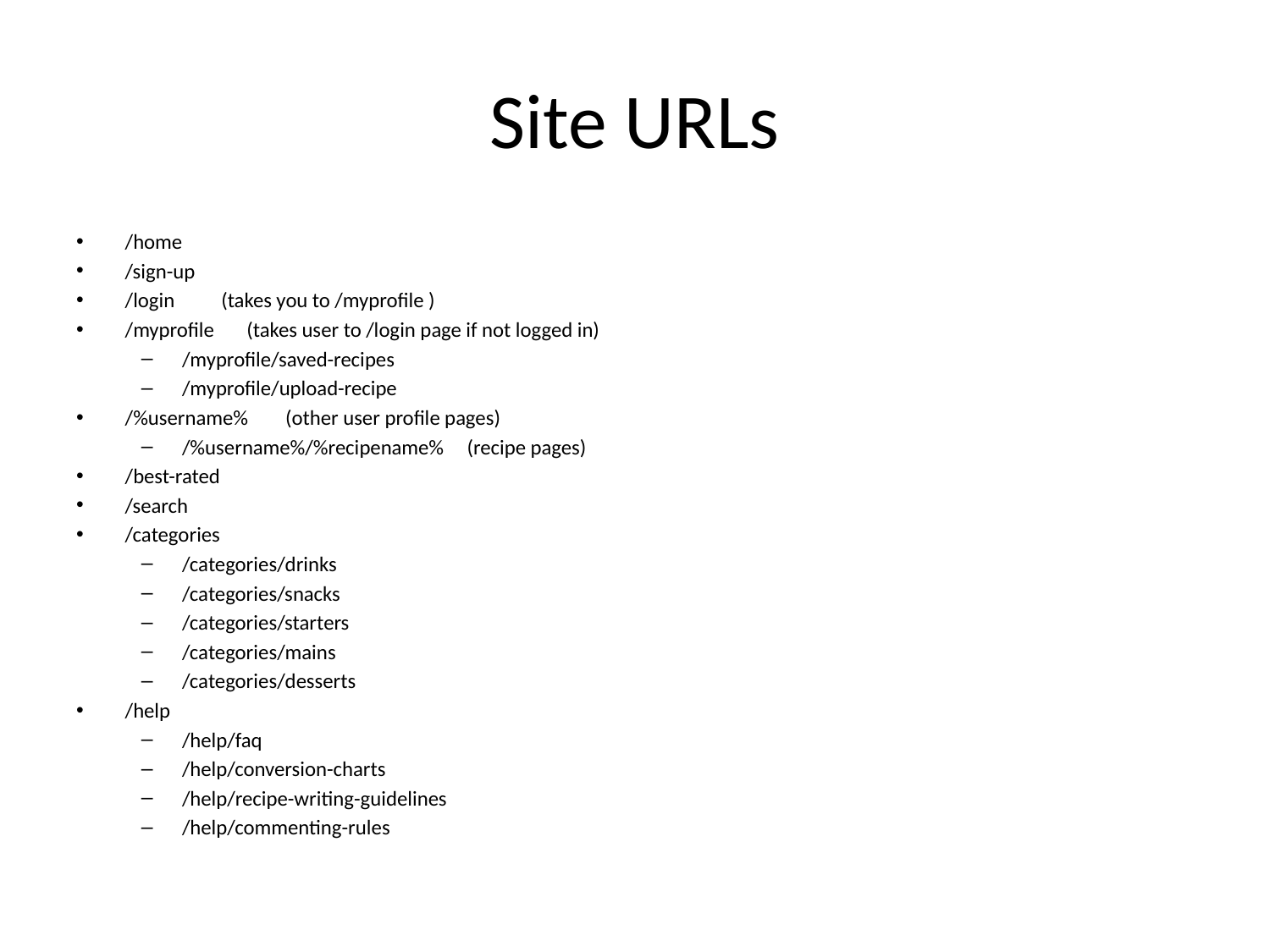

# Site URLs
/home
/sign-up
/login          (takes you to /myprofile )
/myprofile       (takes user to /login page if not logged in)
/myprofile/saved-recipes
/myprofile/upload-recipe
/%username%        (other user profile pages)
/%username%/%recipename%     (recipe pages)
/best-rated
/search
/categories
/categories/drinks
/categories/snacks
/categories/starters
/categories/mains
/categories/desserts
/help
/help/faq
/help/conversion-charts
/help/recipe-writing-guidelines
/help/commenting-rules